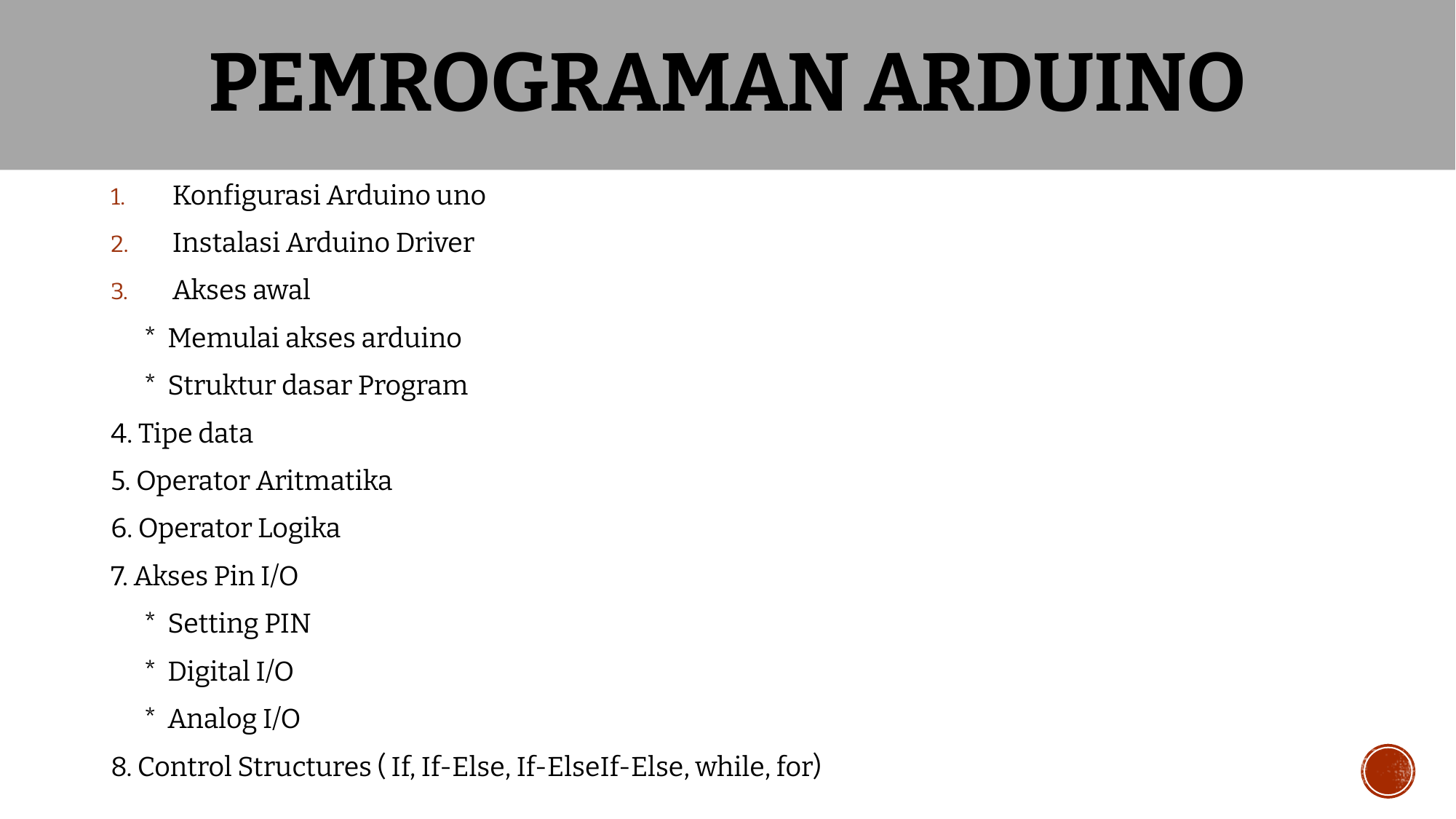

# PEMROGRAMAN ARDUINO
Konfigurasi Arduino uno
Instalasi Arduino Driver
Akses awal
      *  Memulai akses arduino
      *  Struktur dasar Program
4. Tipe data
5. Operator Aritmatika
6. Operator Logika
7. Akses Pin I/O
      *  Setting PIN
      *  Digital I/O
      *  Analog I/O
8. Control Structures ( If, If-Else, If-ElseIf-Else, while, for)